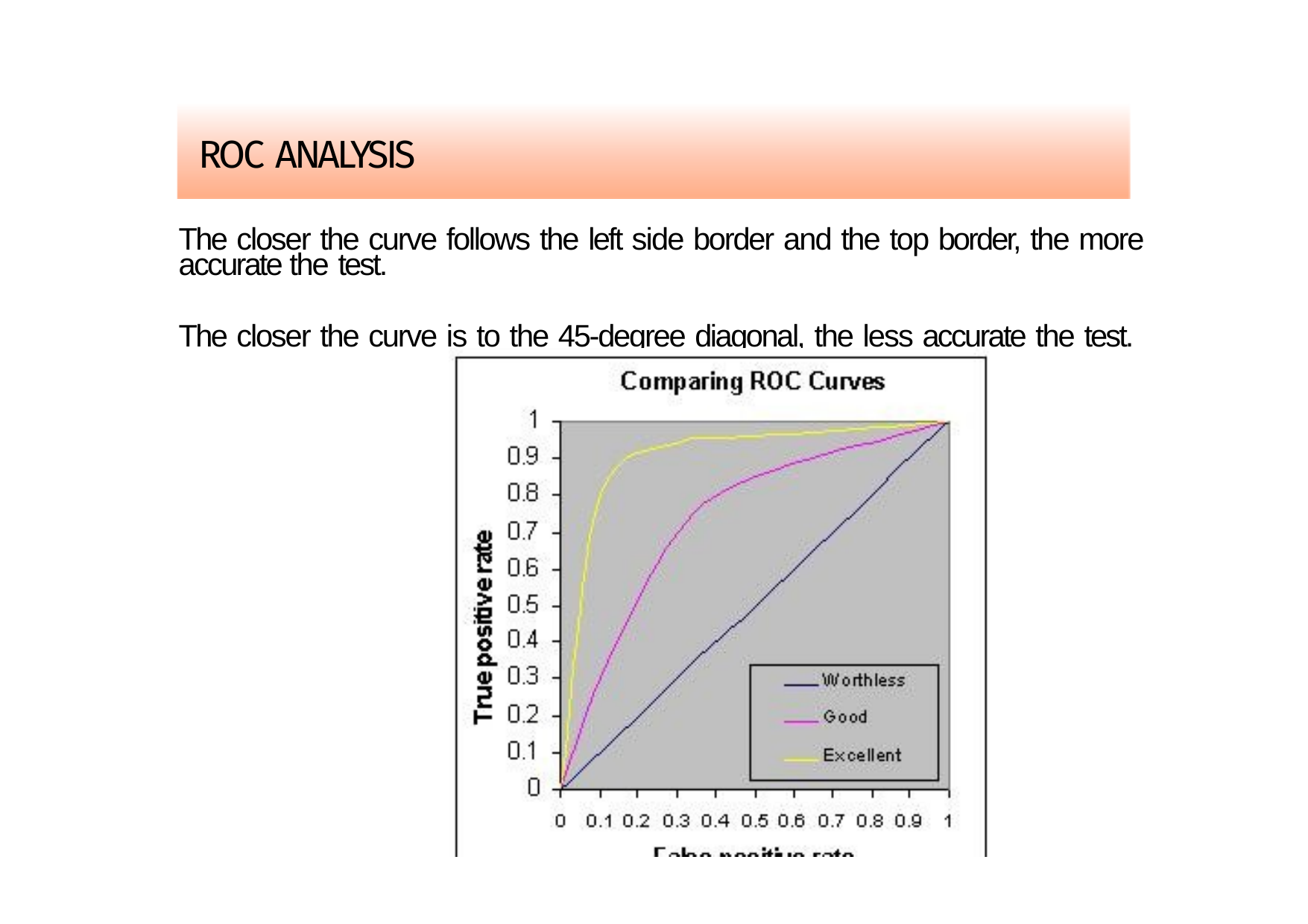

# ROC ANALYSIS
The closer the curve follows the left side border and the top border, the more  accurate the test.

The closer the curve is to the 45-degree diagonal, the less accurate the test.